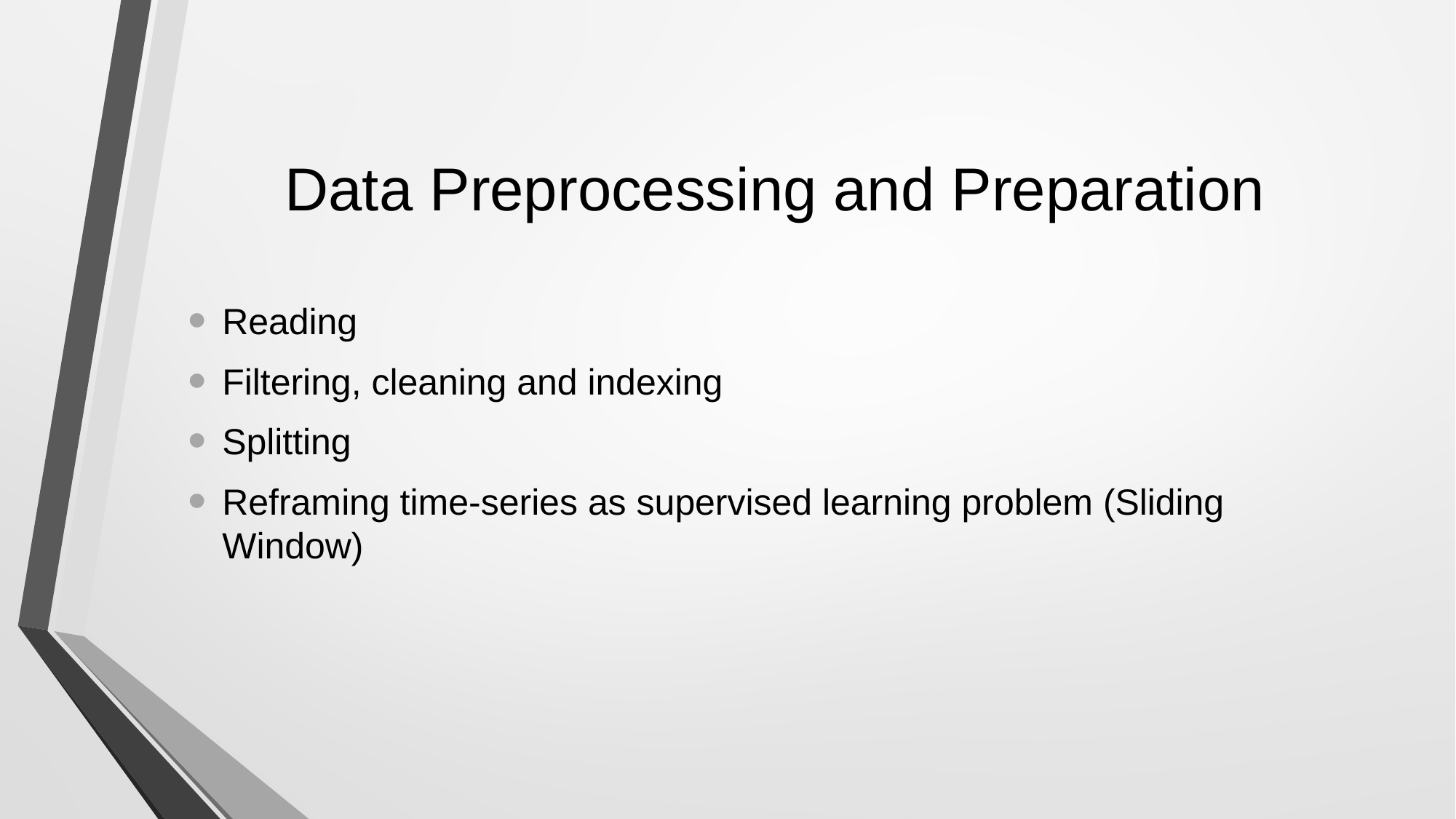

# Data Preprocessing and Preparation
Reading
Filtering, cleaning and indexing
Splitting
Reframing time-series as supervised learning problem (Sliding Window)